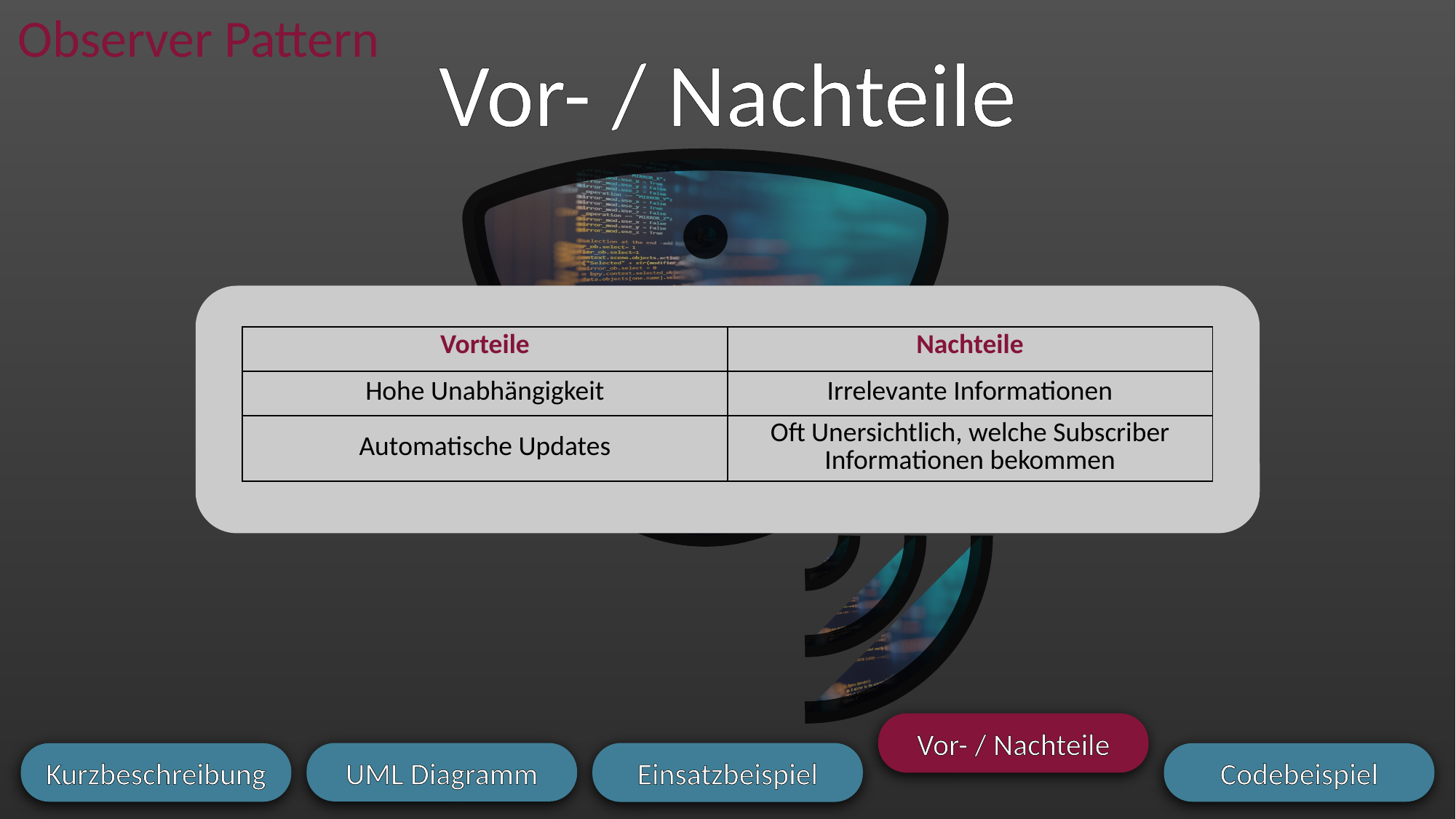

# Observer Pattern
Vor- / Nachteile

| Vorteile | Nachteile |
| --- | --- |
| Hohe Unabhängigkeit | Irrelevante Informationen |
| Automatische Updates | Oft Unersichtlich, welche Subscriber Informationen bekommen |
Vor- / Nachteile
UML Diagramm
Einsatzbeispiel
Kurzbeschreibung
Codebeispiel